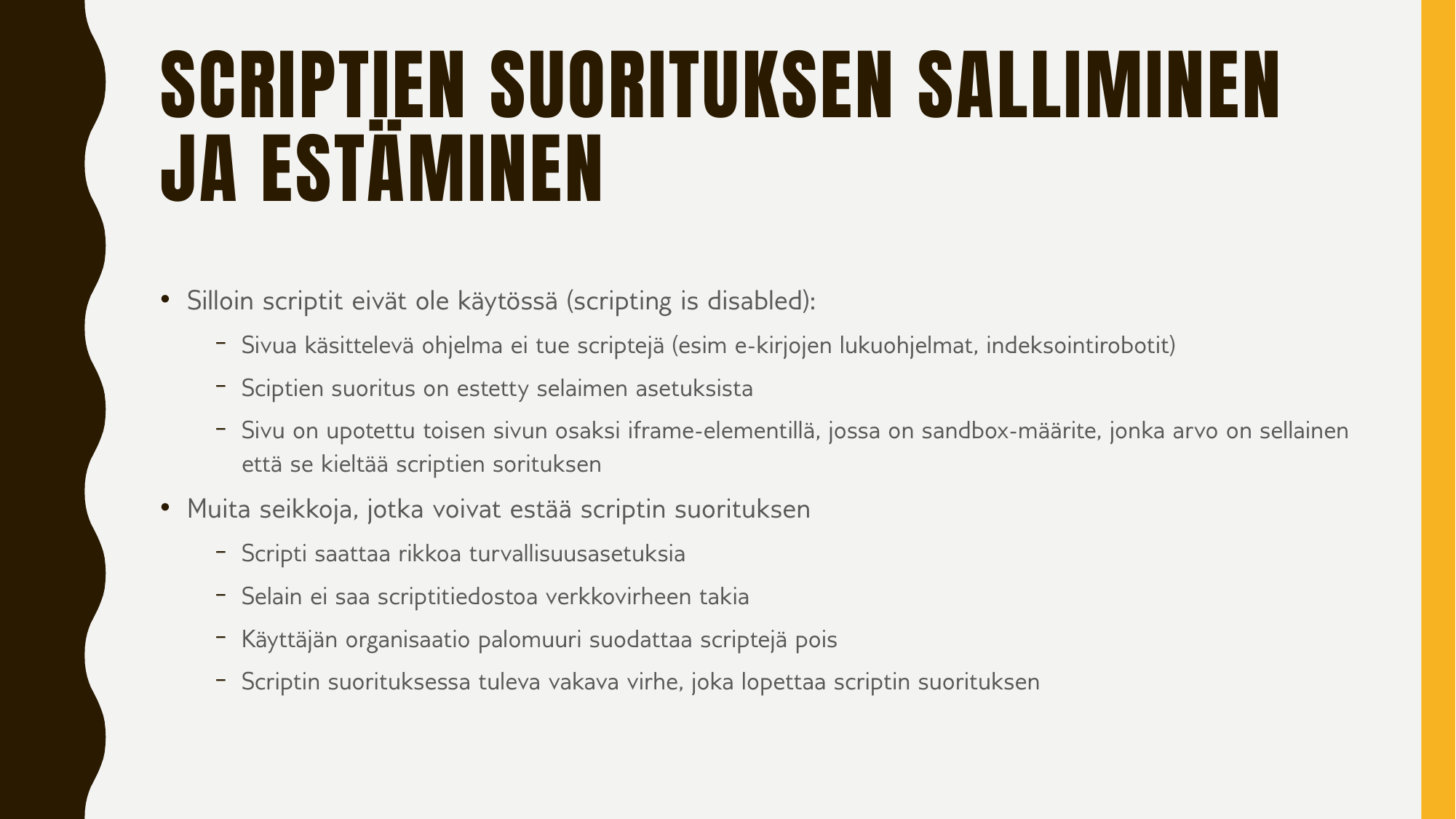

# Scriptien suorituksen salliminen ja estäminen
Silloin scriptit eivät ole käytössä (scripting is disabled):
Sivua käsittelevä ohjelma ei tue scriptejä (esim e-kirjojen lukuohjelmat, indeksointirobotit)
Sciptien suoritus on estetty selaimen asetuksista
Sivu on upotettu toisen sivun osaksi iframe-elementillä, jossa on sandbox-määrite, jonka arvo on sellainen että se kieltää scriptien sorituksen
Muita seikkoja, jotka voivat estää scriptin suorituksen
Scripti saattaa rikkoa turvallisuusasetuksia
Selain ei saa scriptitiedostoa verkkovirheen takia
Käyttäjän organisaatio palomuuri suodattaa scriptejä pois
Scriptin suorituksessa tuleva vakava virhe, joka lopettaa scriptin suorituksen